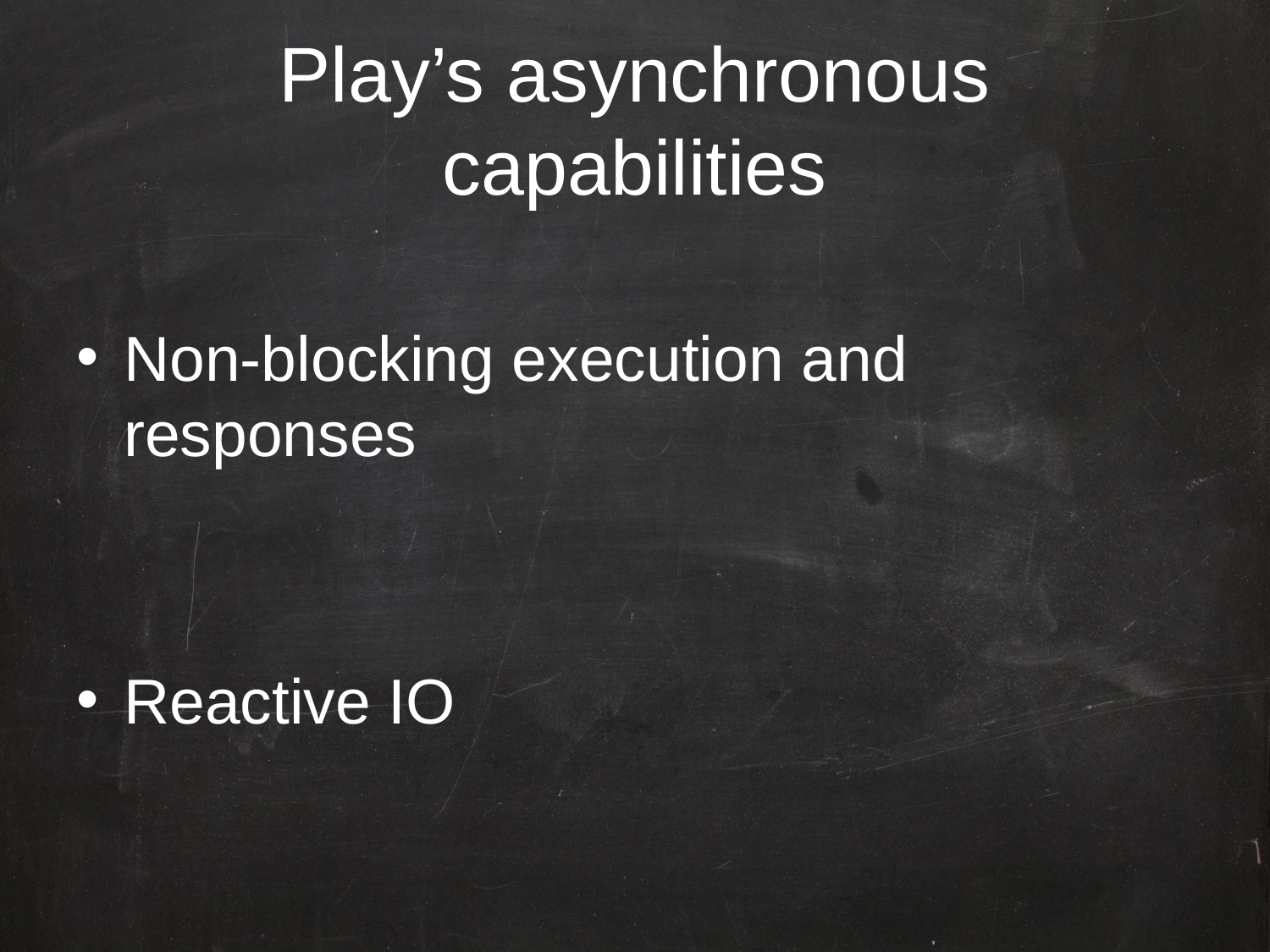

# Play’s asynchronous capabilities

Non-blocking execution and responses

Reactive IO